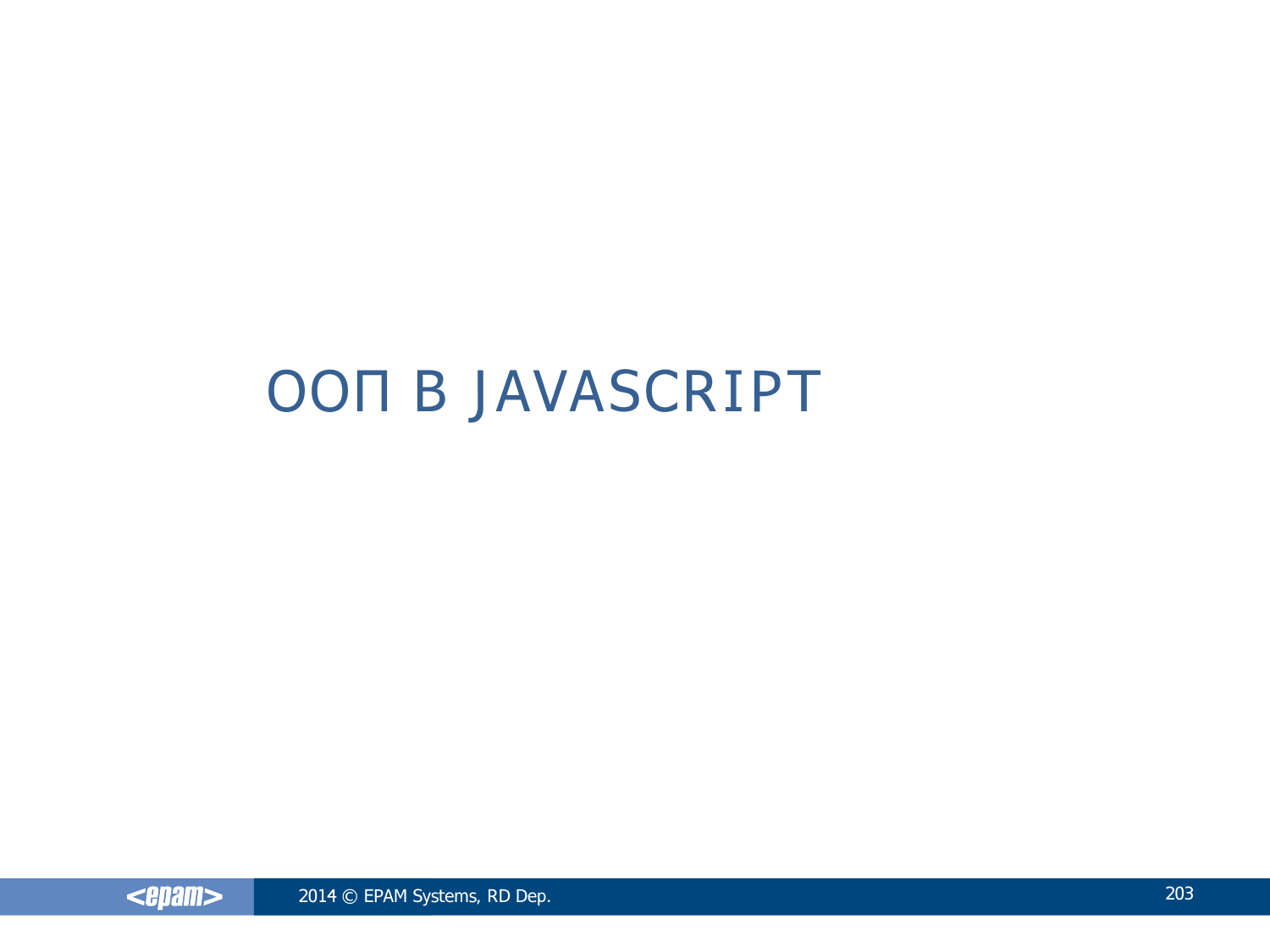

# ООП в JavaScript
203
2014 © EPAM Systems, RD Dep.